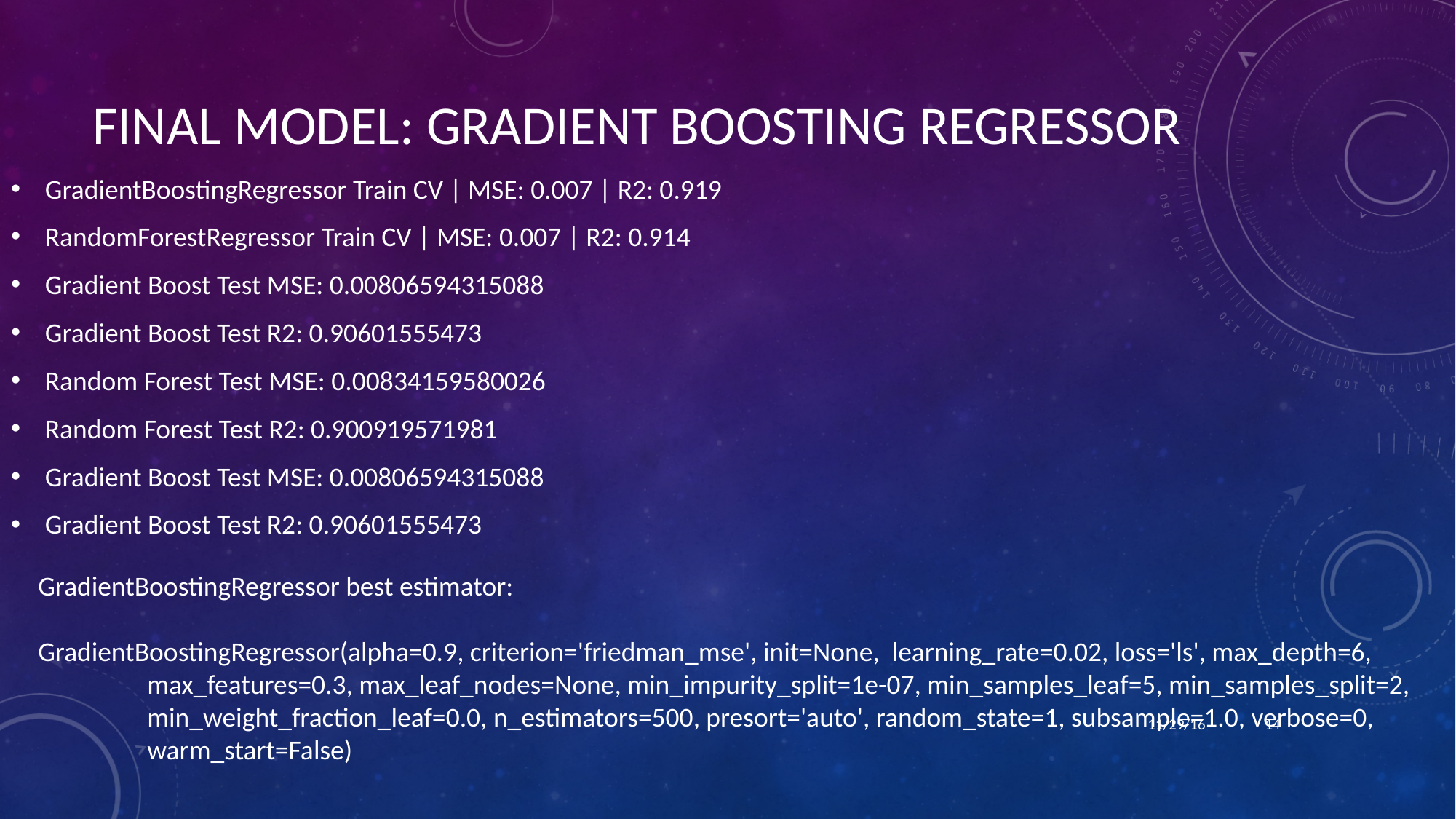

# Final Model: Gradient boosting regressor
GradientBoostingRegressor Train CV | MSE: 0.007 | R2: 0.919
RandomForestRegressor Train CV | MSE: 0.007 | R2: 0.914
Gradient Boost Test MSE: 0.00806594315088
Gradient Boost Test R2: 0.90601555473
Random Forest Test MSE: 0.00834159580026
Random Forest Test R2: 0.900919571981
Gradient Boost Test MSE: 0.00806594315088
Gradient Boost Test R2: 0.90601555473

GradientBoostingRegressor best estimator:

GradientBoostingRegressor(alpha=0.9, criterion='friedman_mse', init=None,  learning_rate=0.02, loss='ls', max_depth=6, 	max_features=0.3, max_leaf_nodes=None, min_impurity_split=1e-07, min_samples_leaf=5, min_samples_split=2,             	min_weight_fraction_leaf=0.0, n_estimators=500, presort='auto', random_state=1, subsample=1.0, verbose=0,             	warm_start=False)
11/29/16
14